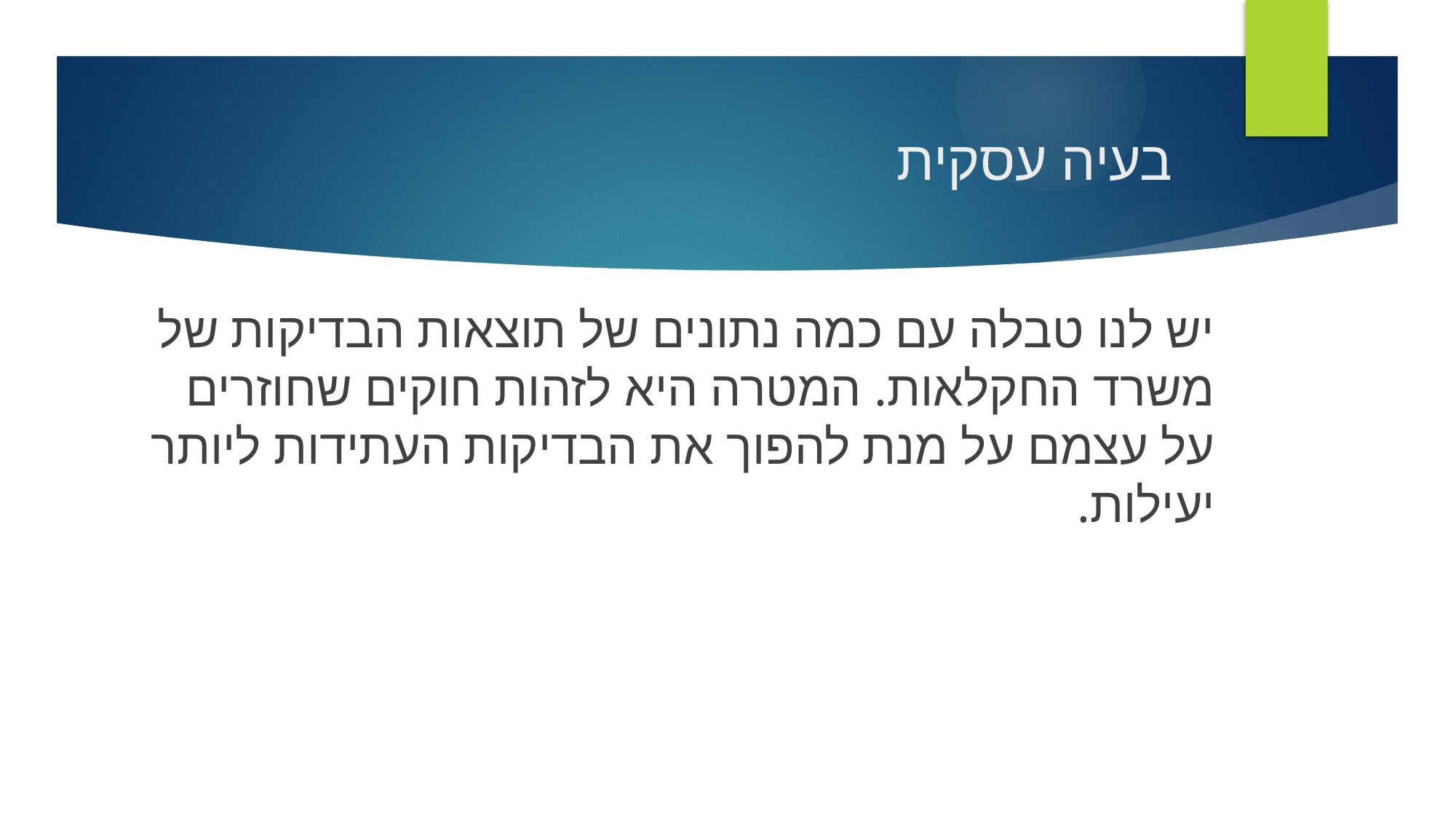

# בעיה עסקית
יש לנו טבלה עם כמה נתונים של תוצאות הבדיקות של משרד החקלאות. המטרה היא לזהות חוקים שחוזרים על עצמם על מנת להפוך את הבדיקות העתידות ליותר יעילות.